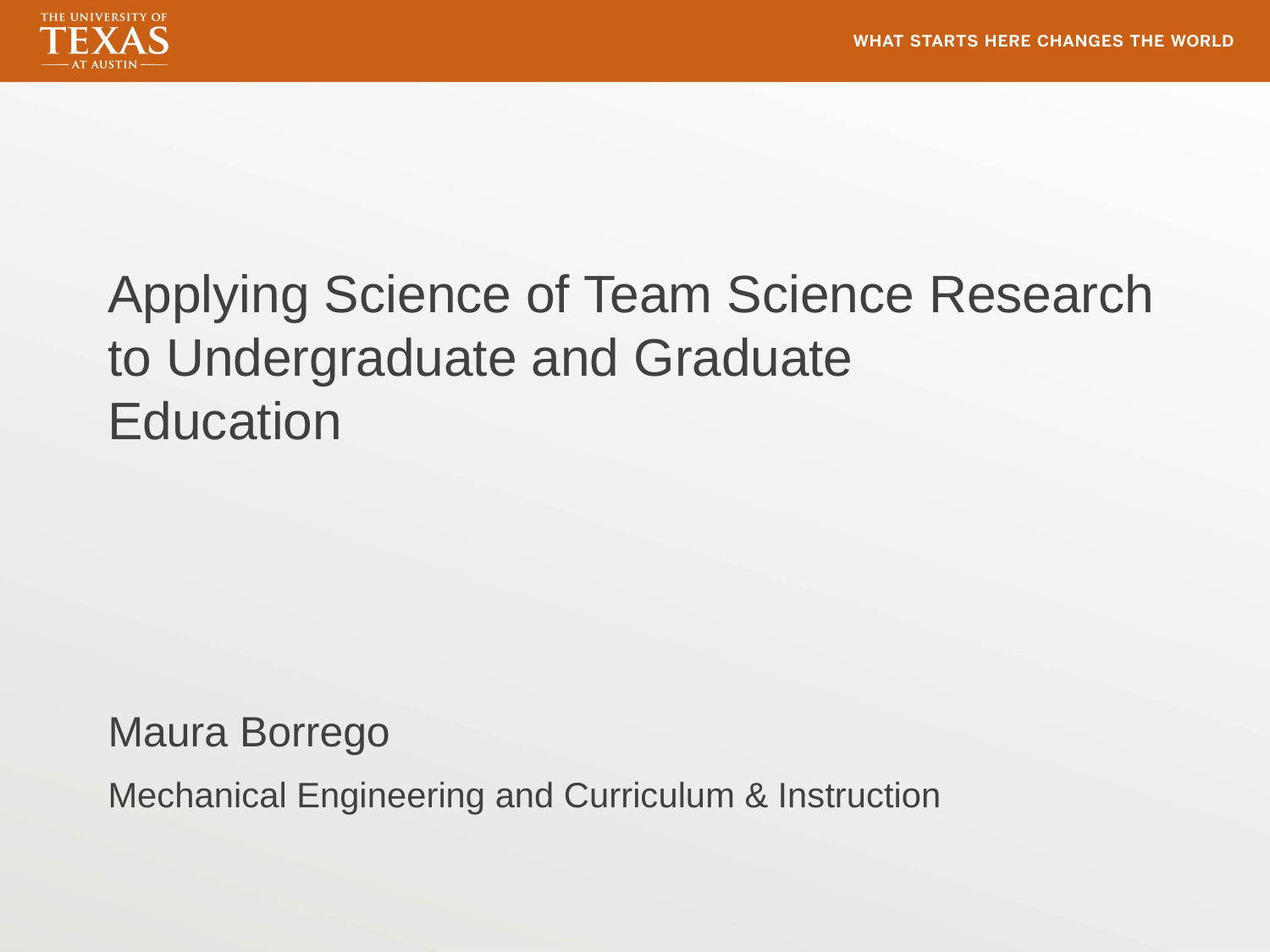

# Applying Science of Team Science Research to Undergraduate and Graduate Education
Maura Borrego
Mechanical Engineering and Curriculum & Instruction